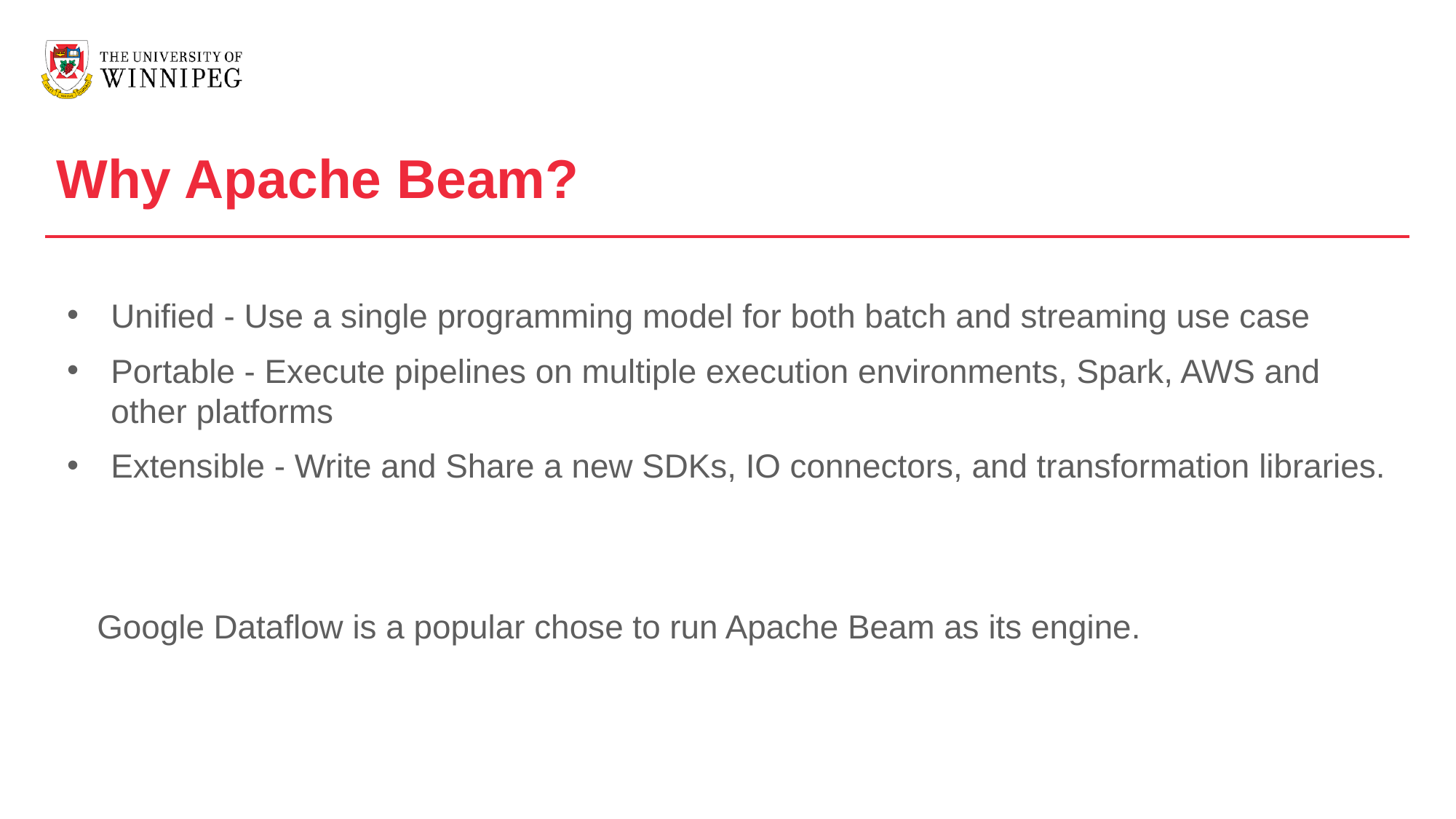

Why Apache Beam?
Unified - Use a single programming model for both batch and streaming use case
Portable - Execute pipelines on multiple execution environments, Spark, AWS and other platforms
Extensible - Write and Share a new SDKs, IO connectors, and transformation libraries.
     Google Dataflow is a popular chose to run Apache Beam as its engine.